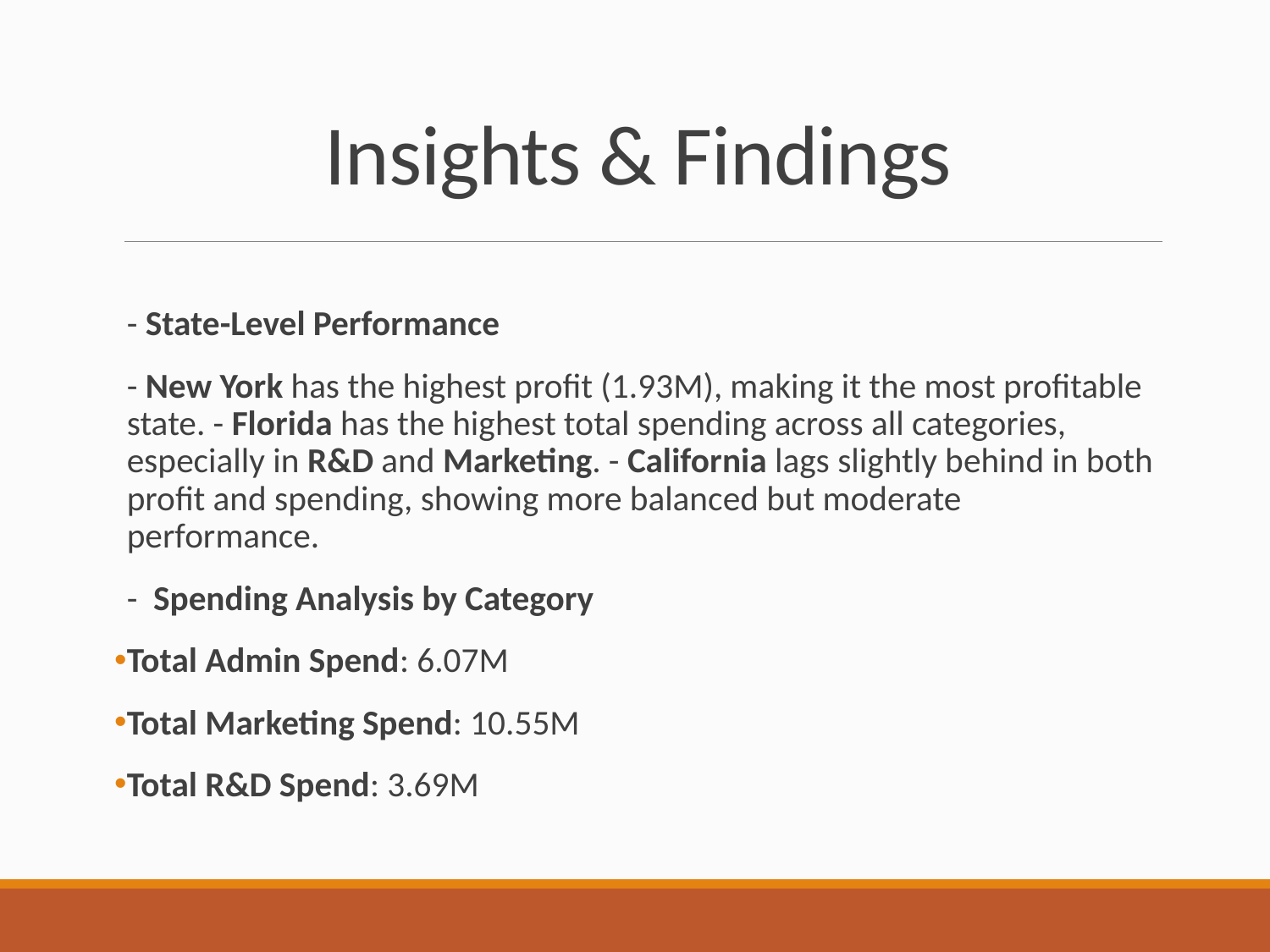

# Insights & Findings
- State-Level Performance
- New York has the highest profit (1.93M), making it the most profitable state. - Florida has the highest total spending across all categories, especially in R&D and Marketing. - California lags slightly behind in both profit and spending, showing more balanced but moderate performance.
-  Spending Analysis by Category
Total Admin Spend: 6.07M
Total Marketing Spend: 10.55M
Total R&D Spend: 3.69M